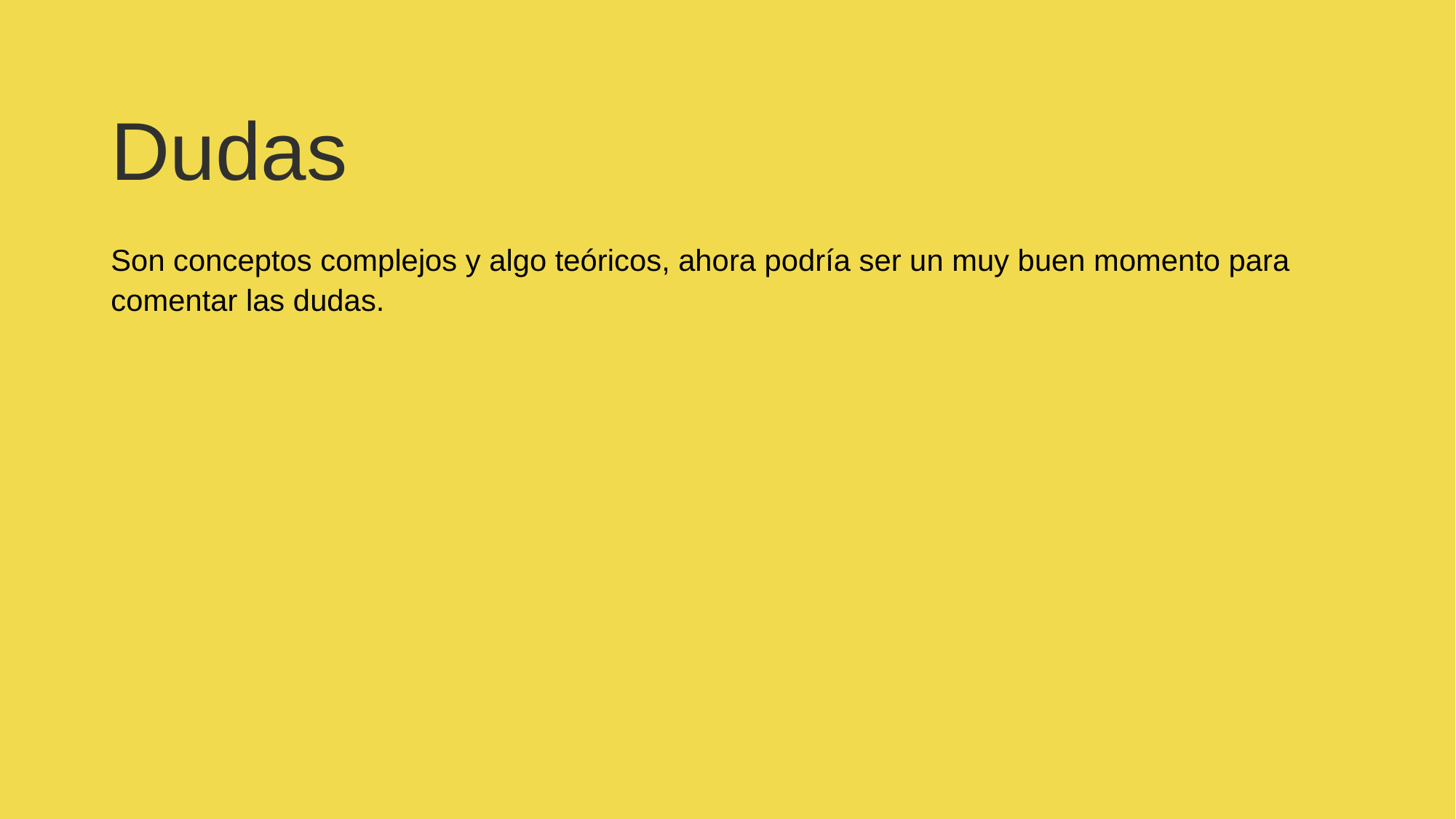

# Dudas
Son conceptos complejos y algo teóricos, ahora podría ser un muy buen momento para comentar las dudas.